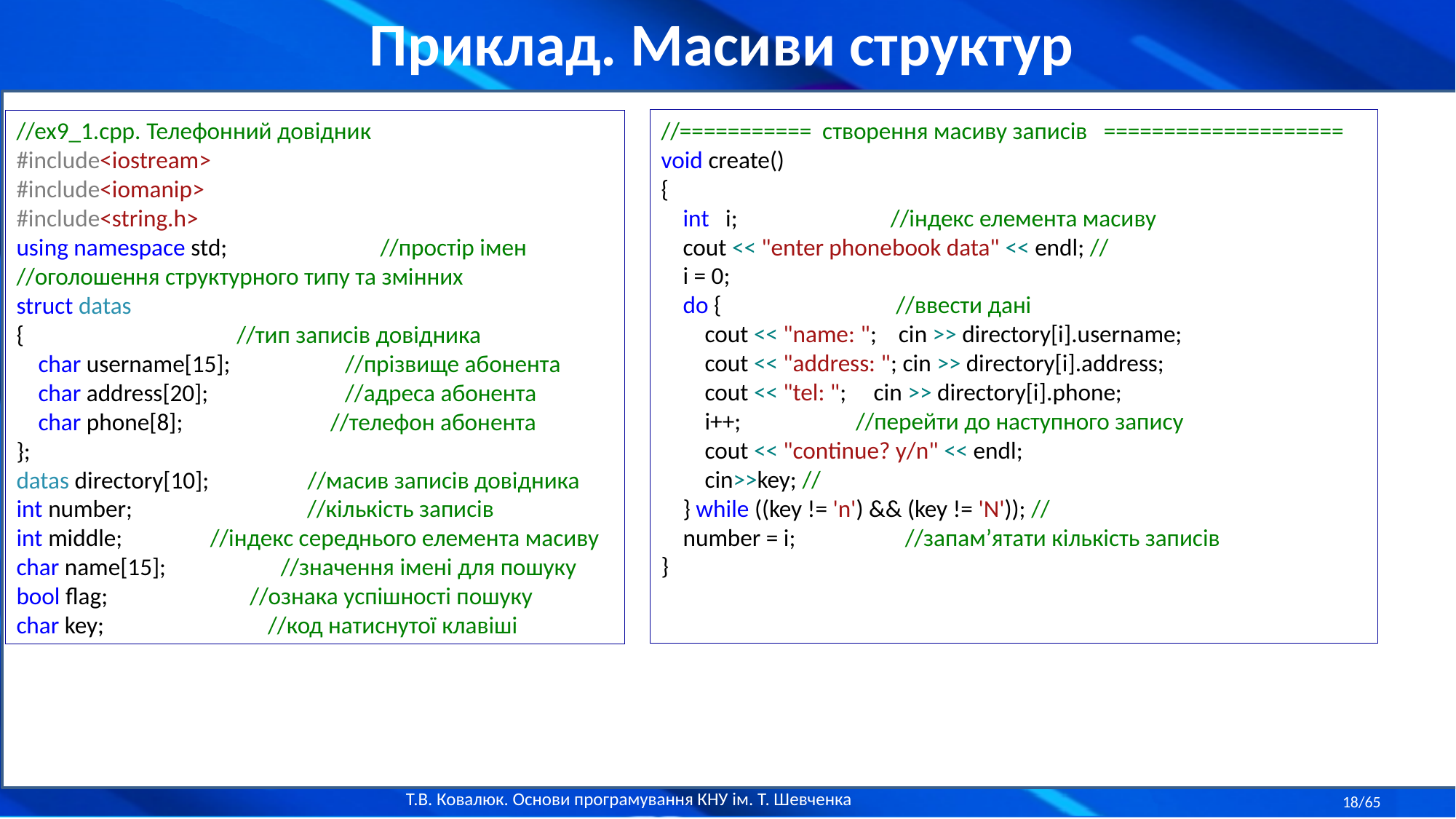

Приклад. Масиви структур
//===========  створення масиву записів   ====================
void create()
{
    int   i;                            //індекс елемента масиву
    cout << "enter phonebook data" << endl; //
    i = 0;
    do {                                //ввести дані
        cout << "name: ";    cin >> directory[i].username;
        cout << "address: "; cin >> directory[i].address;
        cout << "tel: ";     cin >> directory[i].phone;
        i++;                     //перейти до наступного запису
        cout << "continue? y/n" << endl;
        cin>>key; //
    } while ((key != 'n') && (key != 'N')); //
    number = i;                    //запам’ятати кількість записів
}

//ex9_1.cpp. Телефонний довідник
#include<iostream>
#include<iomanip>
#include<string.h>
using namespace std;                            //простір імен
//оголошення структурного типу та змінних
struct datas
{                                       //тип записів довідника
    char username[15];                     //прізвище абонента
    char address[20];                         //адреса абонента
    char phone[8];                           //телефон абонента
};
datas directory[10];                  //масив записів довідника
int number;                                //кількість записів
int middle;                //індекс середнього елемента масиву
char name[15];                     //значення імені для пошуку
bool flag;                          //ознака успішності пошуку
char key;                              //код натиснутої клавіші